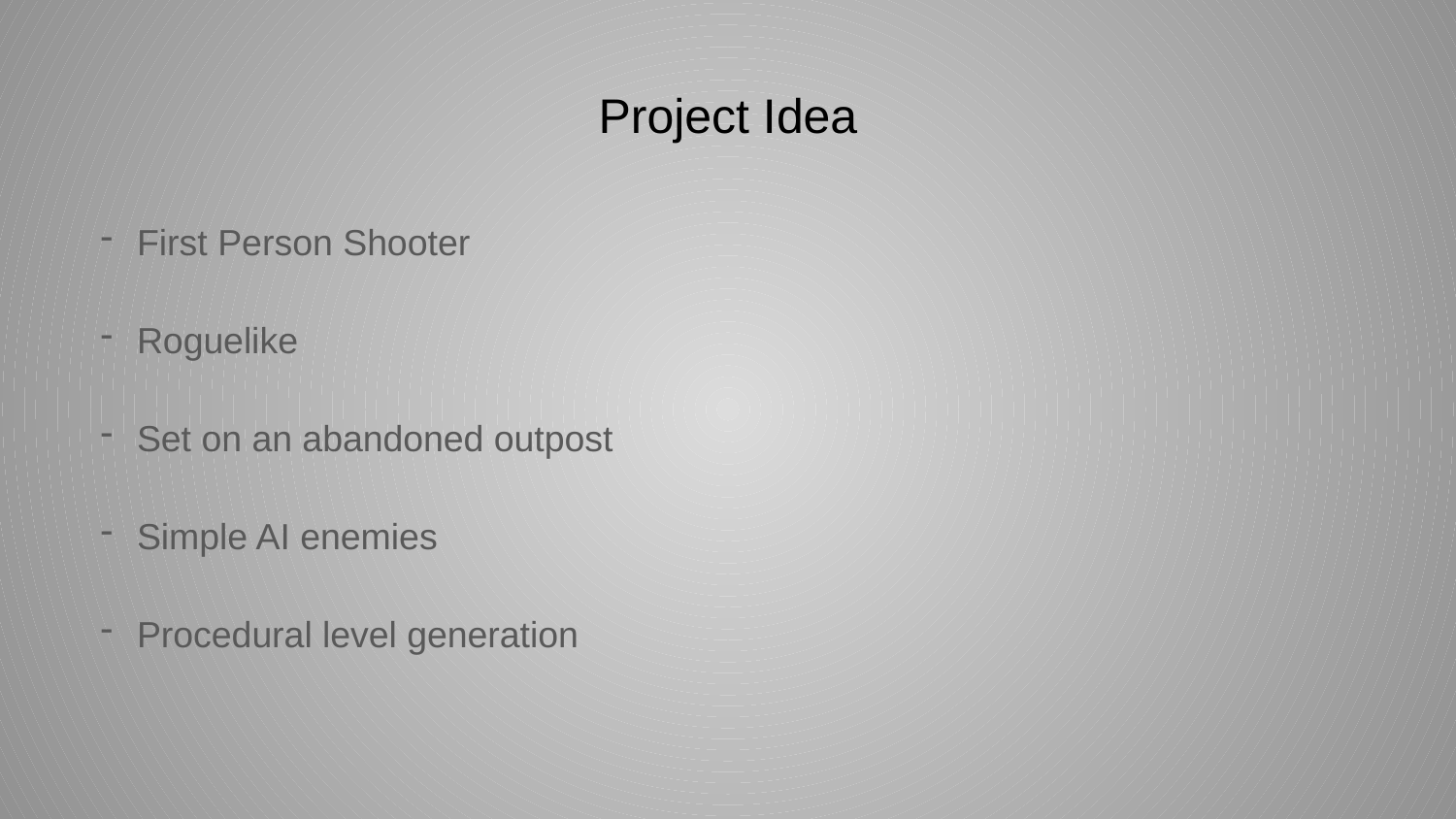

# Project Idea
First Person Shooter
Roguelike
Set on an abandoned outpost
Simple AI enemies
Procedural level generation